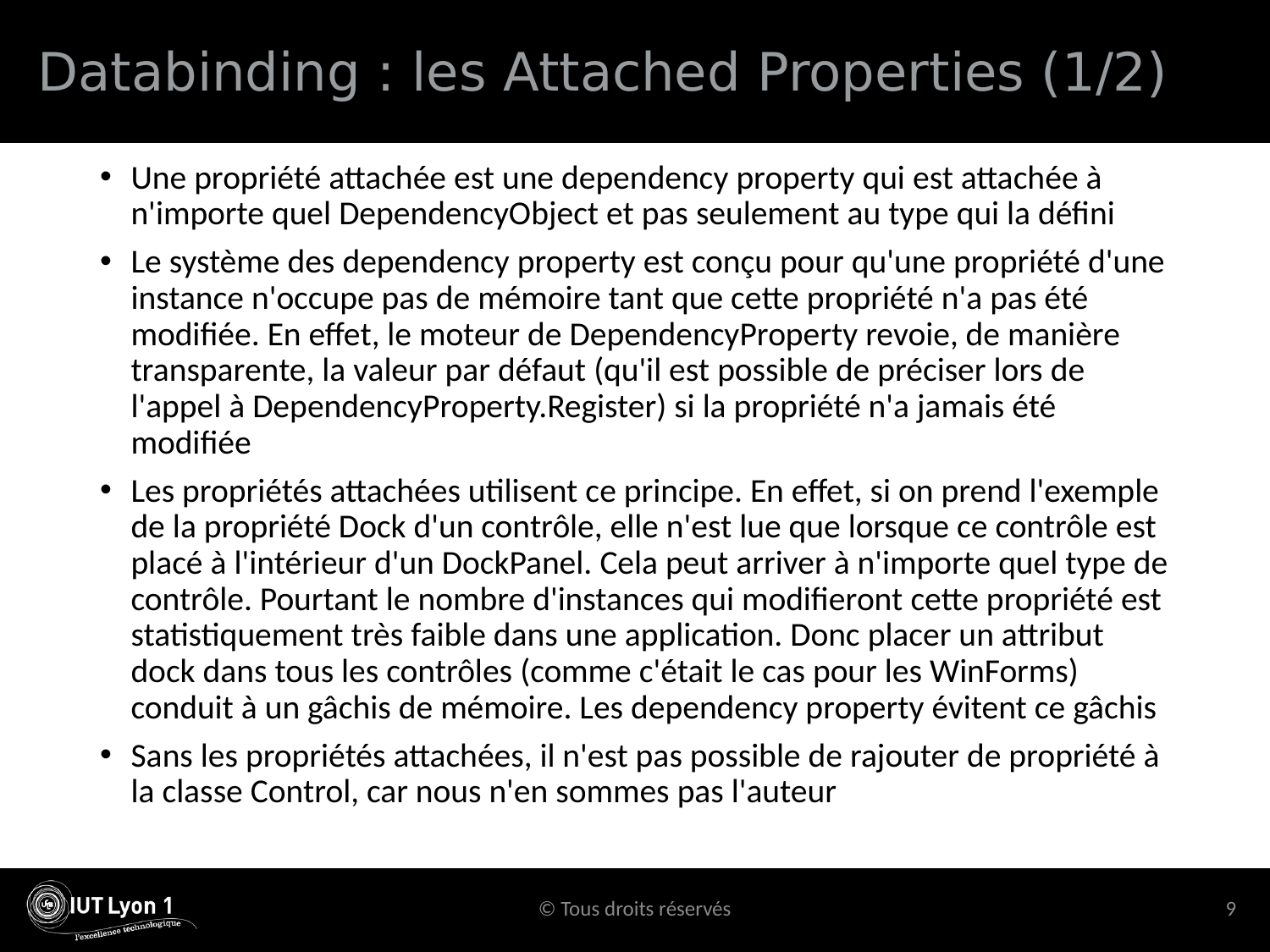

# Databinding : les Attached Properties (1/2)
Une propriété attachée est une dependency property qui est attachée à n'importe quel DependencyObject et pas seulement au type qui la défini
Le système des dependency property est conçu pour qu'une propriété d'une instance n'occupe pas de mémoire tant que cette propriété n'a pas été modifiée. En effet, le moteur de DependencyProperty revoie, de manière transparente, la valeur par défaut (qu'il est possible de préciser lors de l'appel à DependencyProperty.Register) si la propriété n'a jamais été modifiée
Les propriétés attachées utilisent ce principe. En effet, si on prend l'exemple de la propriété Dock d'un contrôle, elle n'est lue que lorsque ce contrôle est placé à l'intérieur d'un DockPanel. Cela peut arriver à n'importe quel type de contrôle. Pourtant le nombre d'instances qui modifieront cette propriété est statistiquement très faible dans une application. Donc placer un attribut dock dans tous les contrôles (comme c'était le cas pour les WinForms) conduit à un gâchis de mémoire. Les dependency property évitent ce gâchis
Sans les propriétés attachées, il n'est pas possible de rajouter de propriété à la classe Control, car nous n'en sommes pas l'auteur
© Tous droits réservés
9